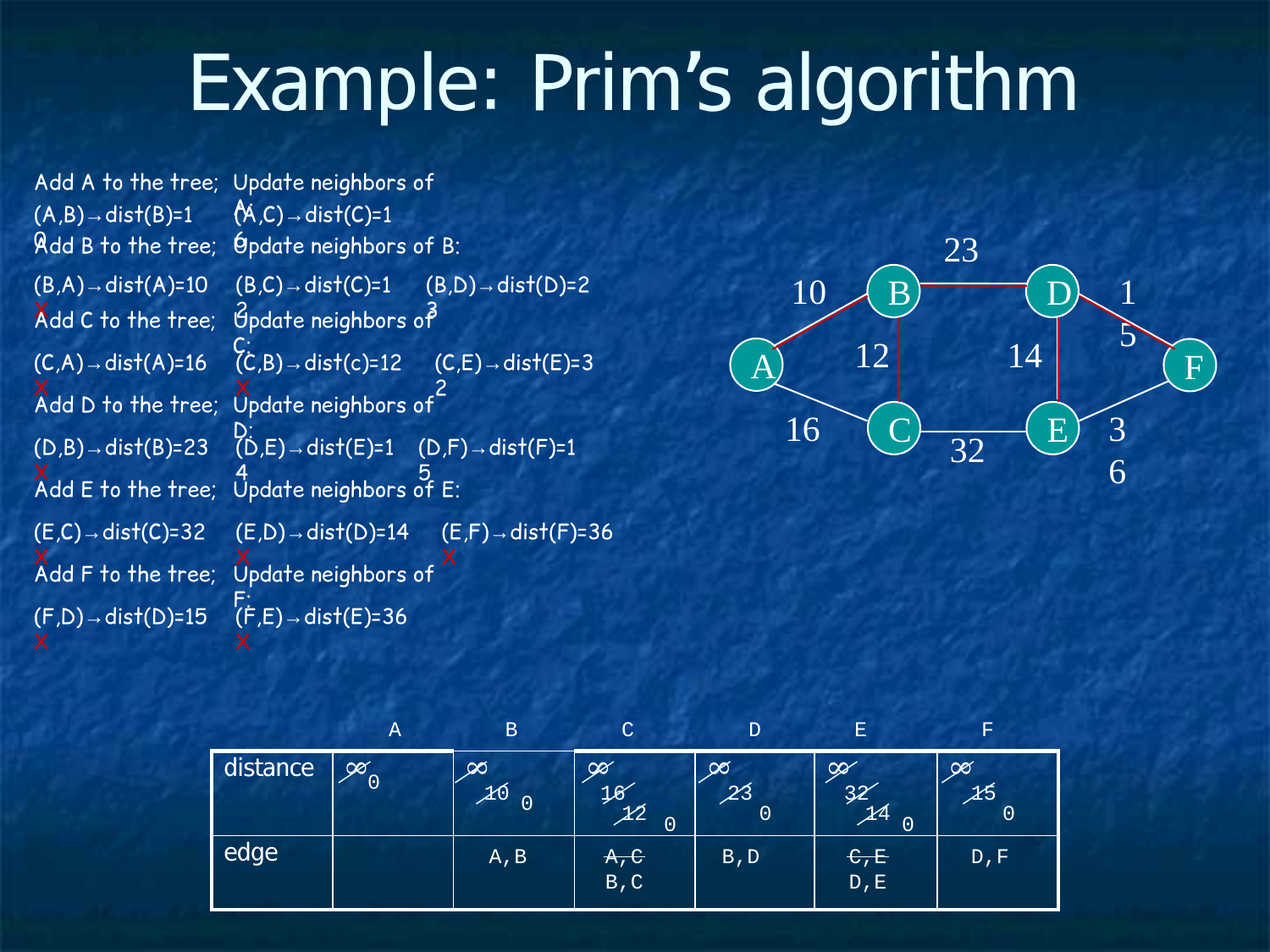

# Example: Prim’s algorithm
Add A to the tree;
Update neighbors of A:
(A,B)→dist(B)=10
(A,C)→dist(C)=16
23
Add B to the tree;
Update neighbors of B:
10
15
(B,A)→dist(A)=10 X
(B,C)→dist(C)=12
(B,D)→dist(D)=23
B
D
Add C to the tree;
Update neighbors of C:
12
14
A
F
(C,A)→dist(A)=16 X
(C,B)→dist(c)=12 X
(C,E)→dist(E)=32
Add D to the tree;
Update neighbors of D:
16
36
C
E
32
(D,B)→dist(B)=23 X
(D,E)→dist(E)=14
(D,F)→dist(F)=15
Add E to the tree;
Update neighbors of E:
(E,C)→dist(C)=32 X
(E,D)→dist(D)=14 X
(E,F)→dist(F)=36 X
Add F to the tree;
Update neighbors of F:
(F,D)→dist(D)=15 X
(F,E)→dist(E)=36 X
A
B
C
D
E
F
| distance | ∞ | ∞ | ∞ | ∞ | ∞ | ∞ |
| --- | --- | --- | --- | --- | --- | --- |
| edge |  |  |  |  |  |  |
0
10
16
23
32
15
0
12
0
14
0
0
0
A,B
A,C
B,D
C,E
D,F
B,C
D,E